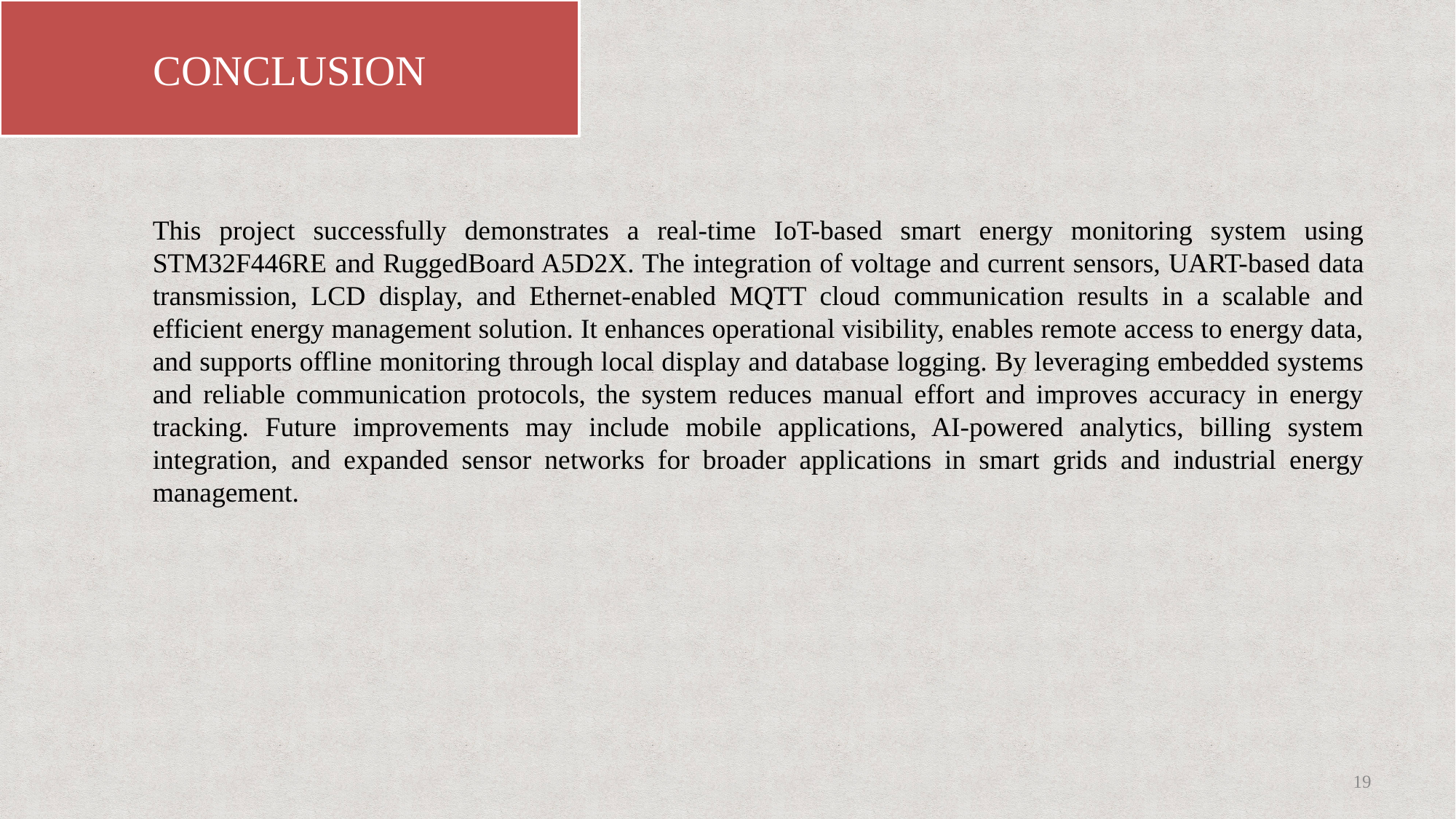

CONCLUSION
This project successfully demonstrates a real-time IoT-based smart energy monitoring system using STM32F446RE and RuggedBoard A5D2X. The integration of voltage and current sensors, UART-based data transmission, LCD display, and Ethernet-enabled MQTT cloud communication results in a scalable and efficient energy management solution. It enhances operational visibility, enables remote access to energy data, and supports offline monitoring through local display and database logging. By leveraging embedded systems and reliable communication protocols, the system reduces manual effort and improves accuracy in energy tracking. Future improvements may include mobile applications, AI-powered analytics, billing system integration, and expanded sensor networks for broader applications in smart grids and industrial energy management.
19